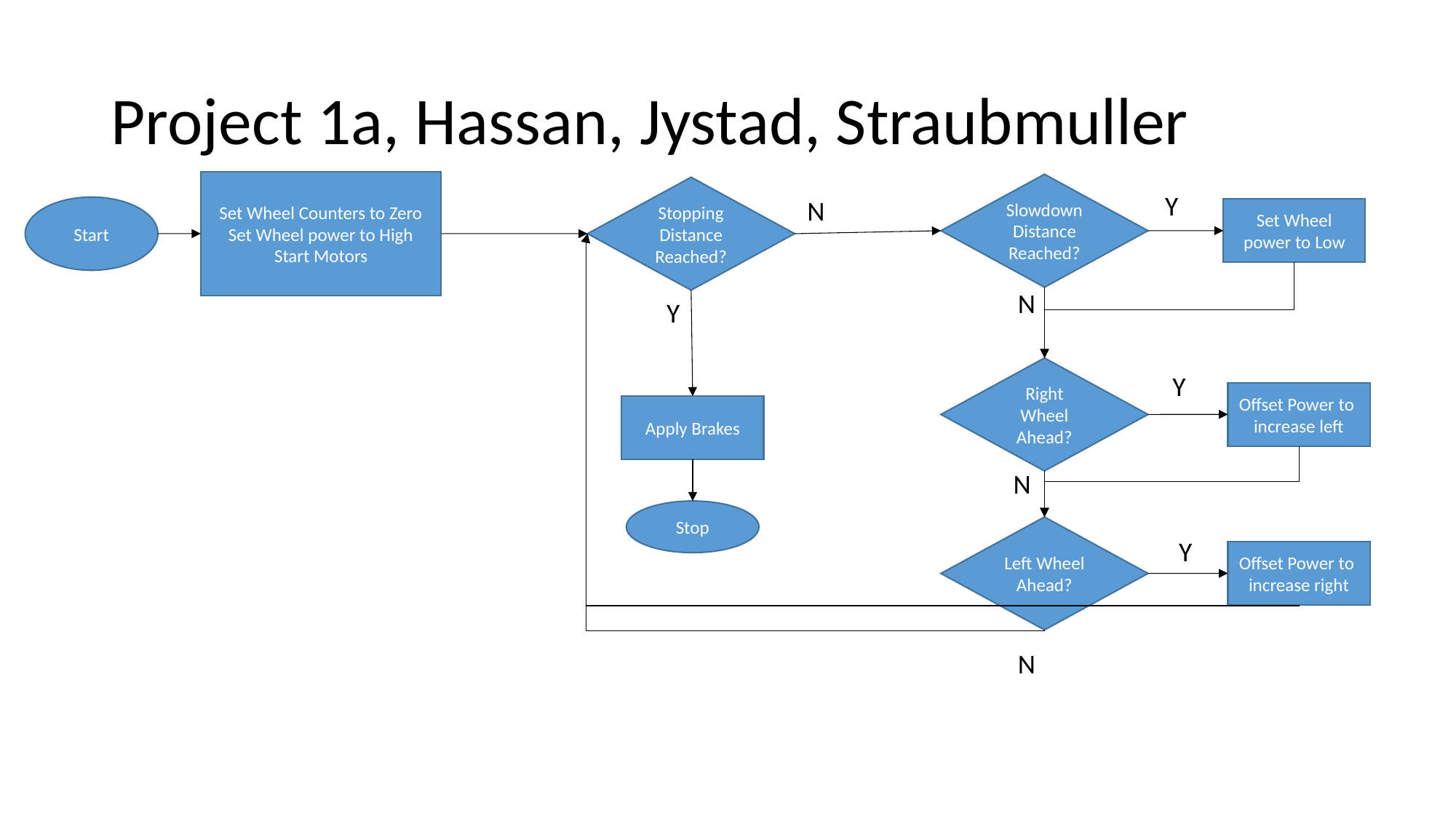

# Project 1a, Hassan, Jystad, Straubmuller
Set Wheel Counters to Zero
Set Wheel power to High Start Motors
Slowdown Distance Reached?
Stopping Distance Reached?
Y
N
Start
Set Wheel power to Low
N
Y
Right Wheel Ahead?
Y
Offset Power to  increase left
Apply Brakes
N
Stop
Left Wheel Ahead?
Y
Offset Power to  increase right
N